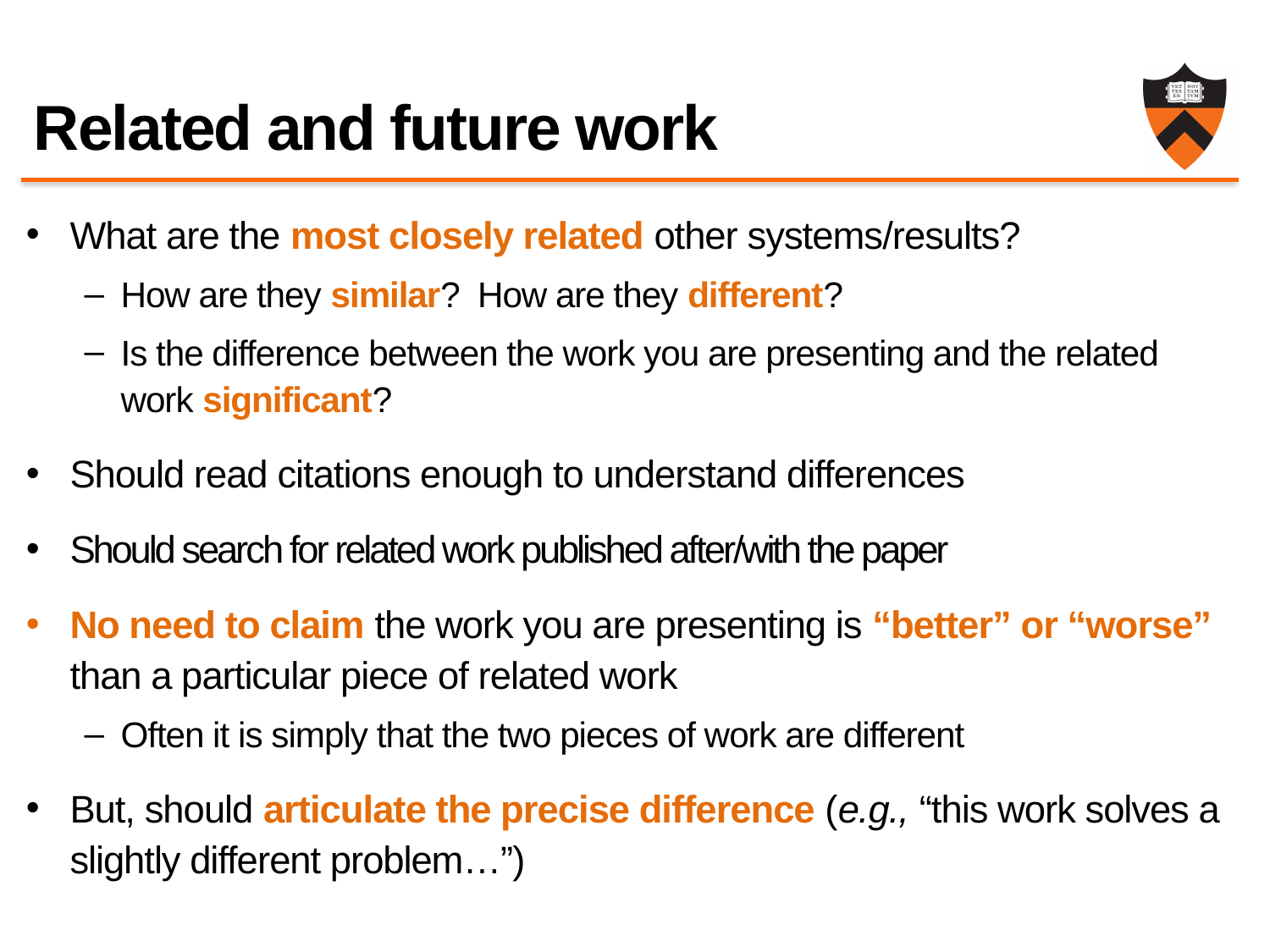

# Related and future work
What are the most closely related other systems/results?
How are they similar?  How are they different?
Is the difference between the work you are presenting and the related work significant?
Should read citations enough to understand differences
Should search for related work published after/with the paper
No need to claim the work you are presenting is “better” or “worse” than a particular piece of related work
Often it is simply that the two pieces of work are different
But, should articulate the precise difference (e.g., “this work solves a slightly different problem…”)